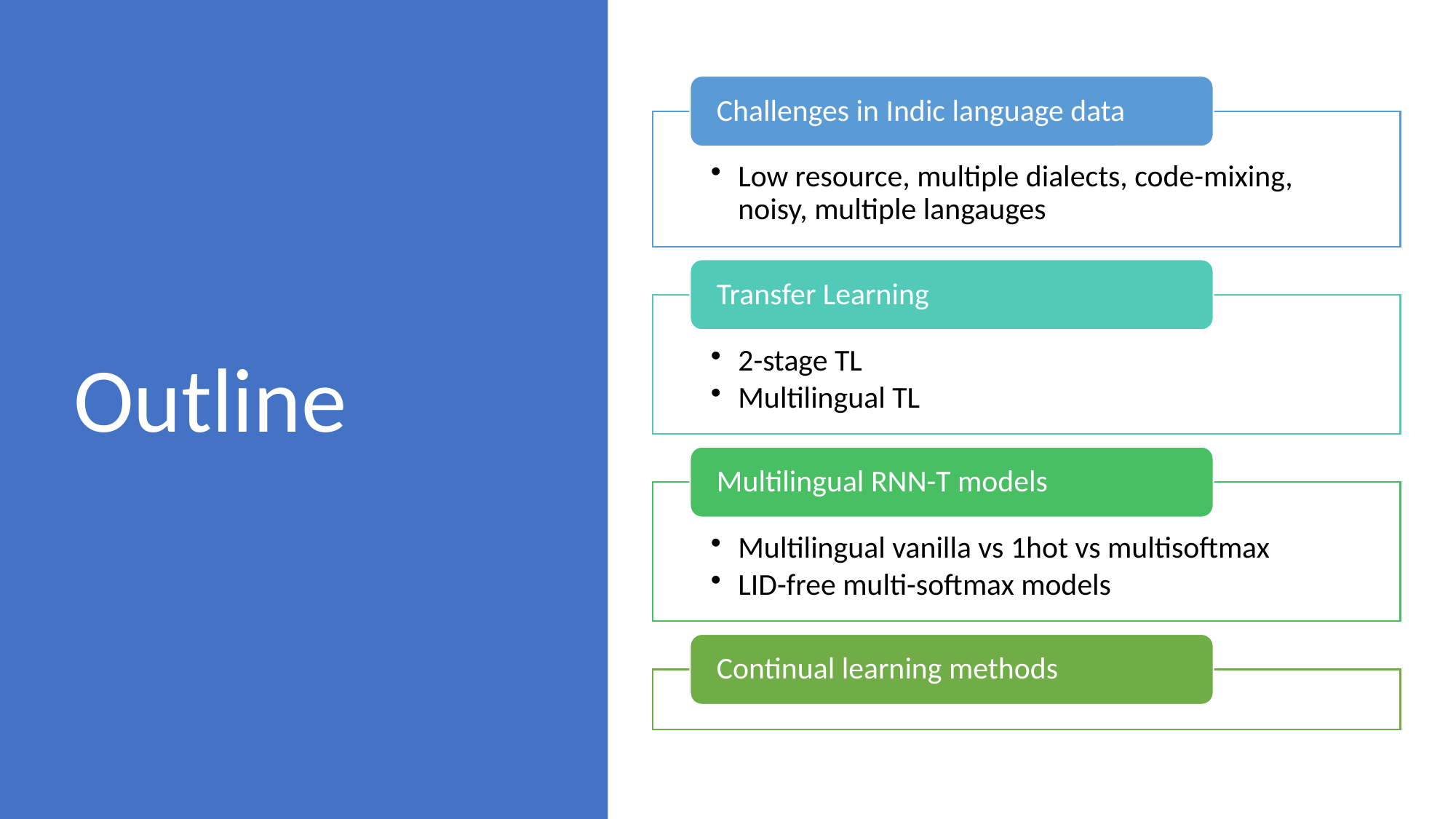

# Outline
Low resource, multiple dialects, code-mixing, noisy, multiple langauges
Challenges in Indic language data
2-stage TL
Multilingual TL
Transfer Learning
Multilingual vanilla vs 1hot vs multisoftmax
LID-free multi-softmax models
Multilingual RNN-T models
Continual learning methods